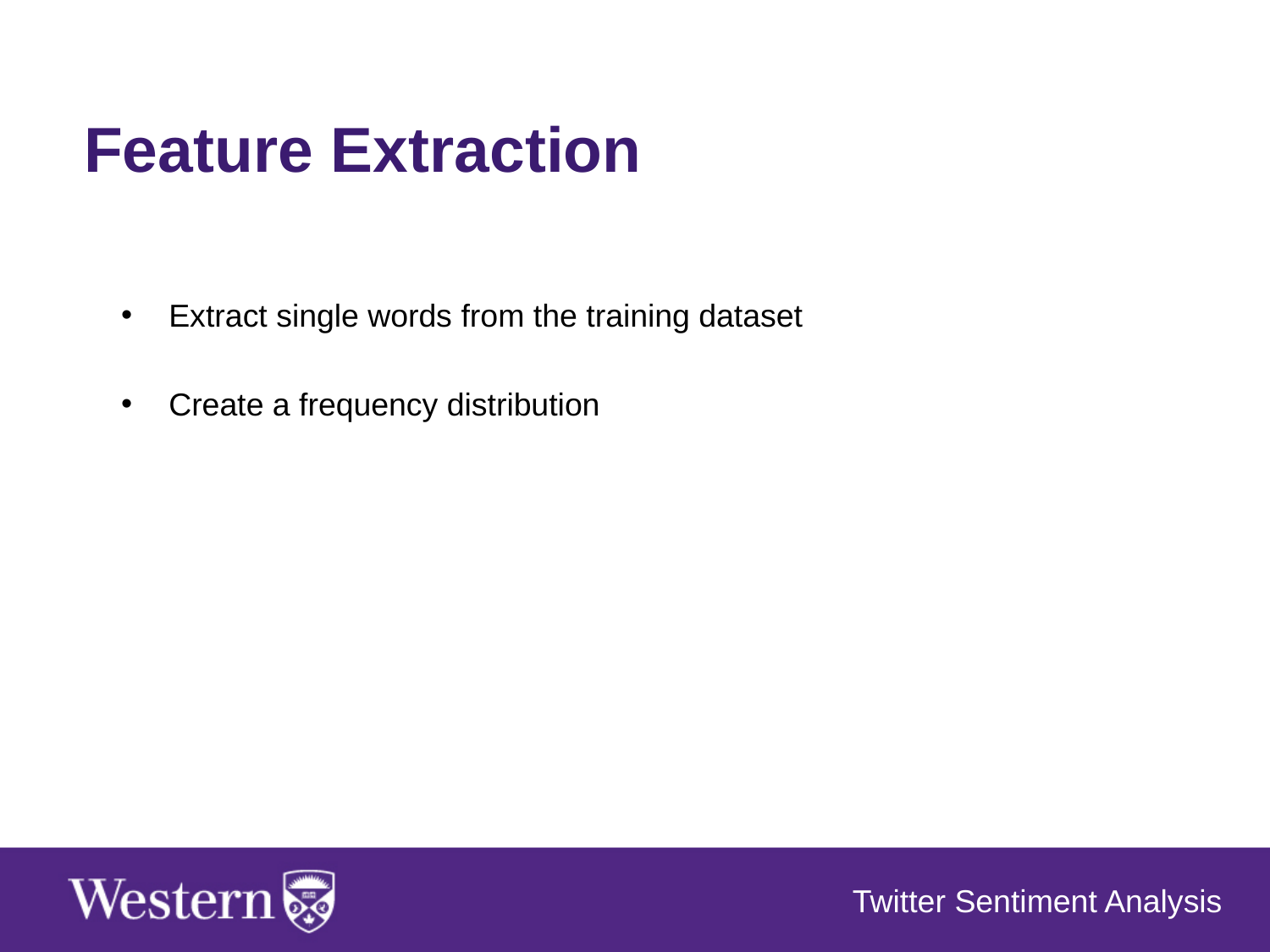

# Feature Extraction
Extract single words from the training dataset

Create a frequency distribution

Twitter Sentiment Analysis